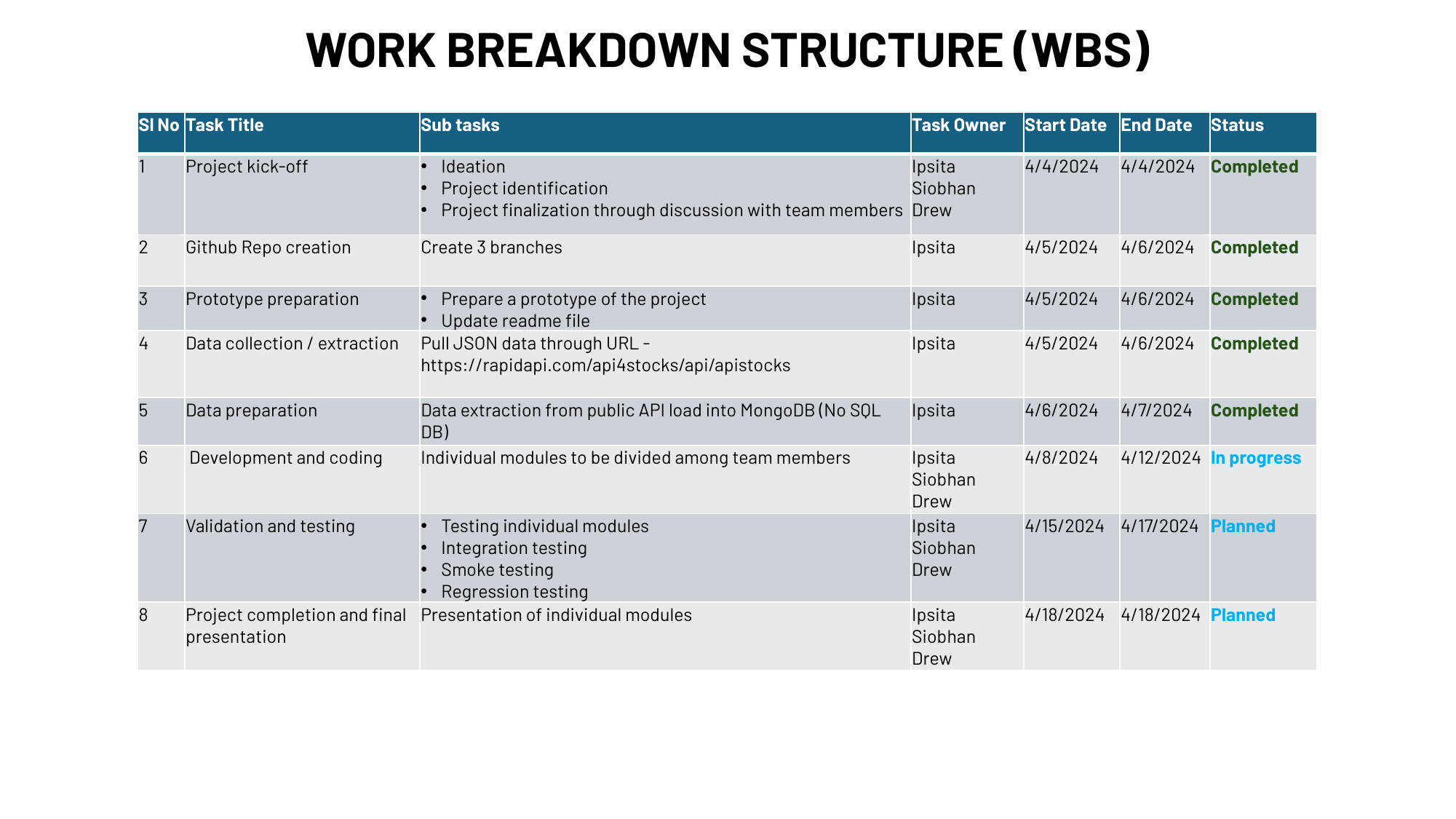

# WORK BREAKDOWN STRUCTURE (WBS)
| Sl No | Task Title | Sub tasks | Task Owner | Start Date | End Date | Status |
| --- | --- | --- | --- | --- | --- | --- |
| 1 | Project kick-off | Ideation Project identification Project finalization through discussion with team members | Ipsita Siobhan Drew | 4/4/2024 | 4/4/2024 | Completed |
| 2 | Github Repo creation | Create 3 branches | Ipsita | 4/5/2024 | 4/6/2024 | Completed |
| 3 | Prototype preparation | Prepare a prototype of the project Update readme file | Ipsita | 4/5/2024 | 4/6/2024 | Completed |
| 4 | Data collection / extraction | Pull JSON data through URL - https://rapidapi.com/api4stocks/api/apistocks | Ipsita | 4/5/2024 | 4/6/2024 | Completed |
| 5 | Data preparation | Data extraction from public API load into MongoDB (No SQL DB) | Ipsita | 4/6/2024 | 4/7/2024 | Completed |
| 6 | Development and coding | Individual modules to be divided among team members | Ipsita Siobhan Drew | 4/8/2024 | 4/12/2024 | In progress |
| 7 | Validation and testing | Testing individual modules Integration testing Smoke testing Regression testing | Ipsita Siobhan Drew | 4/15/2024 | 4/17/2024 | Planned |
| 8 | Project completion and final presentation | Presentation of individual modules | Ipsita Siobhan Drew | 4/18/2024 | 4/18/2024 | Planned |